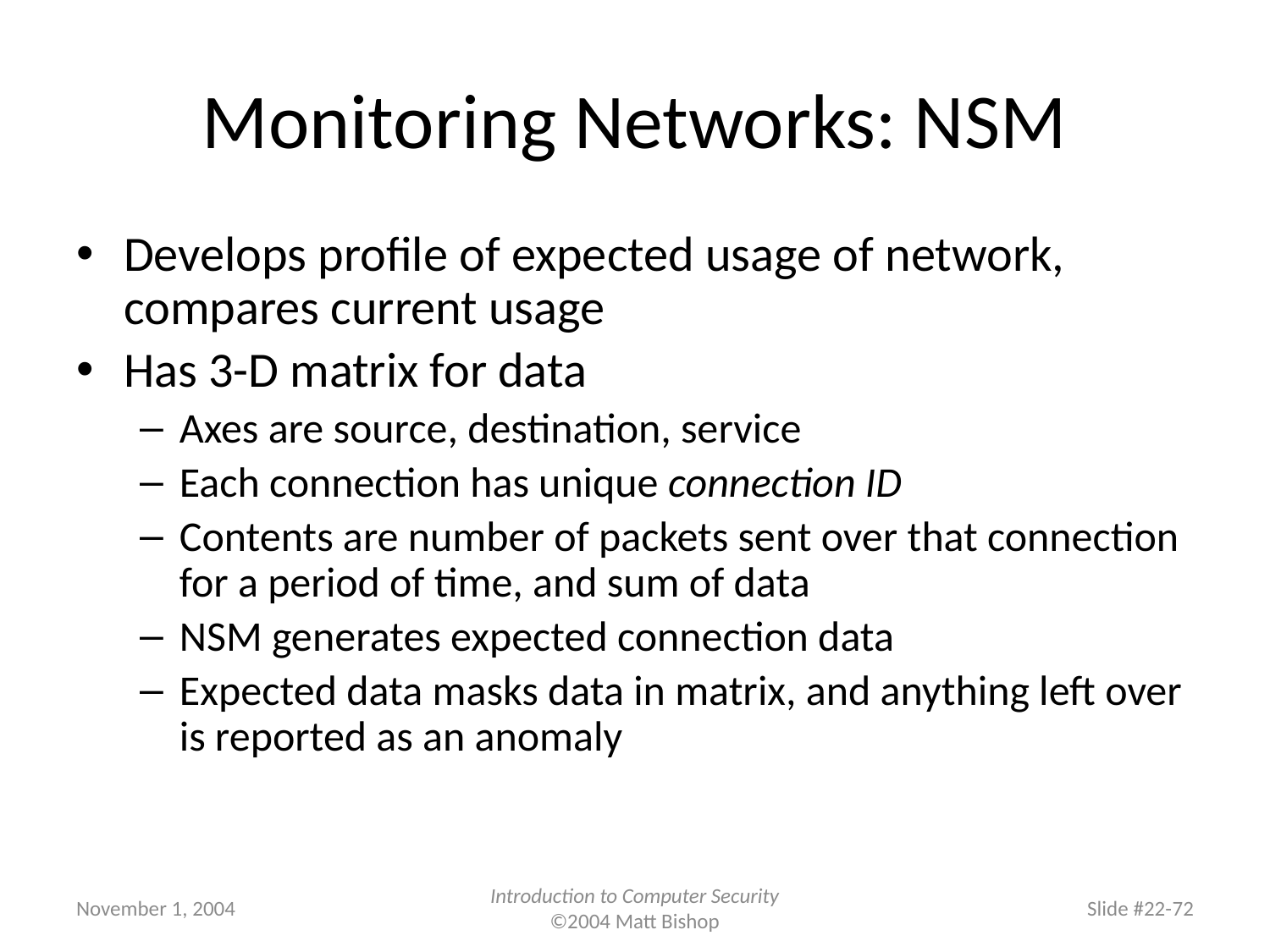

# Monitoring Networks: NSM
Develops profile of expected usage of network, compares current usage
Has 3-D matrix for data
Axes are source, destination, service
Each connection has unique connection ID
Contents are number of packets sent over that connection for a period of time, and sum of data
NSM generates expected connection data
Expected data masks data in matrix, and anything left over is reported as an anomaly
November 1, 2004
Introduction to Computer Security
©2004 Matt Bishop
Slide #22-72